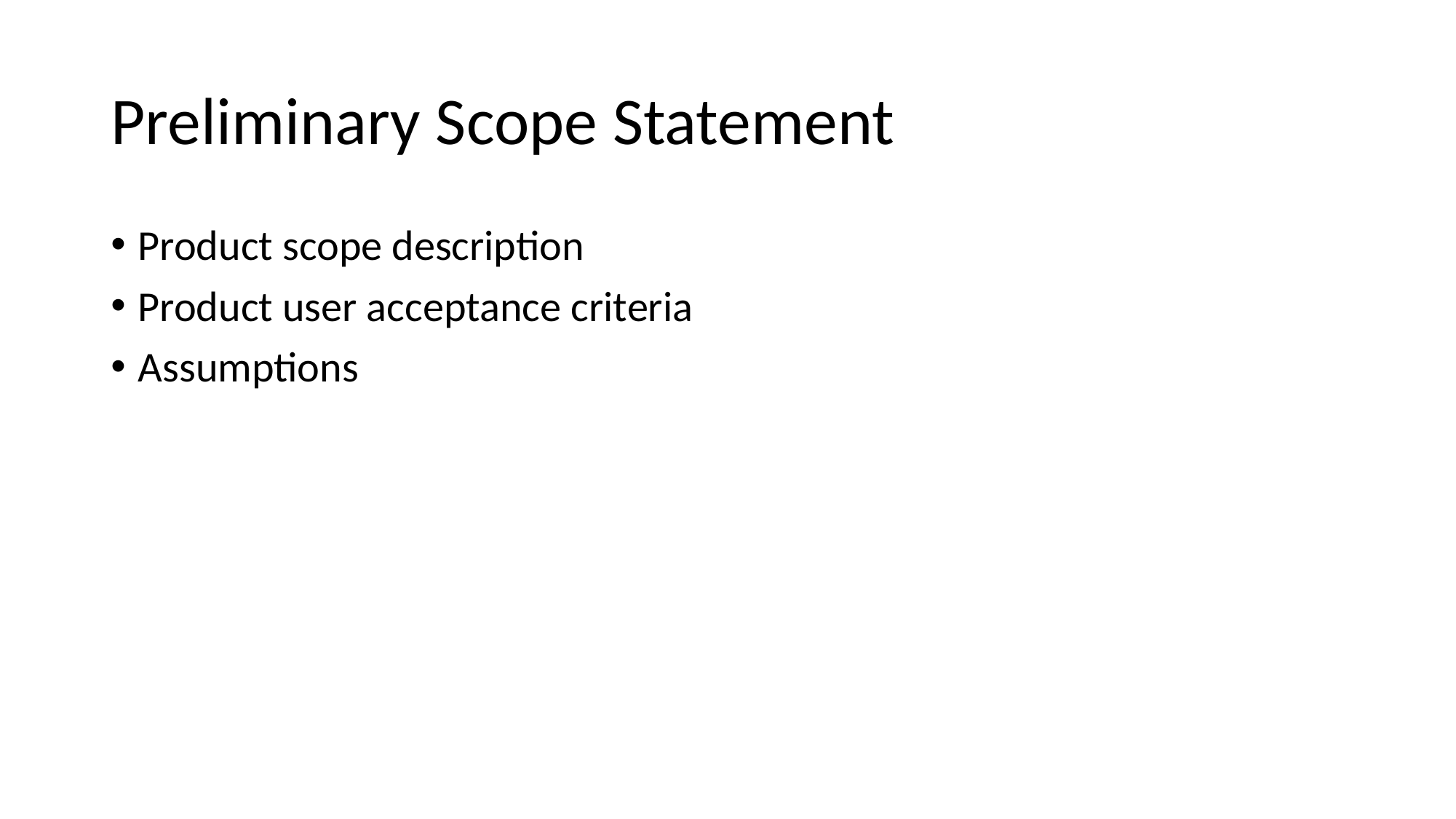

# Preliminary Scope Statement
Product scope description
Product user acceptance criteria
Assumptions